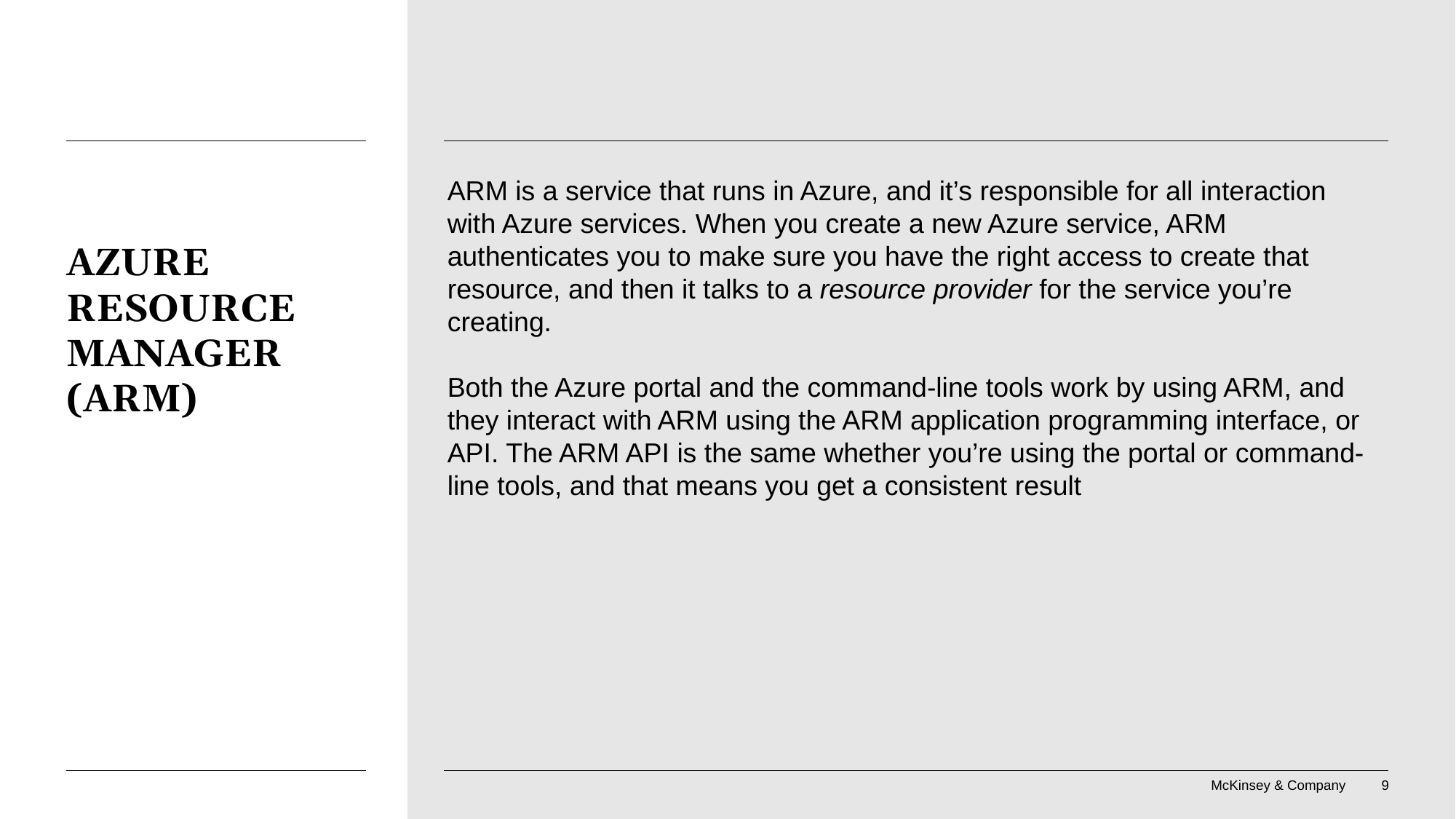

ARM is a service that runs in Azure, and it’s responsible for all interaction with Azure services. When you create a new Azure service, ARM authenticates you to make sure you have the right access to create that resource, and then it talks to a resource provider for the service you’re creating.

Both the Azure portal and the command-line tools work by using ARM, and they interact with ARM using the ARM application programming interface, or API. The ARM API is the same whether you’re using the portal or command-line tools, and that means you get a consistent result
# Azure Resource Manager (ARM)